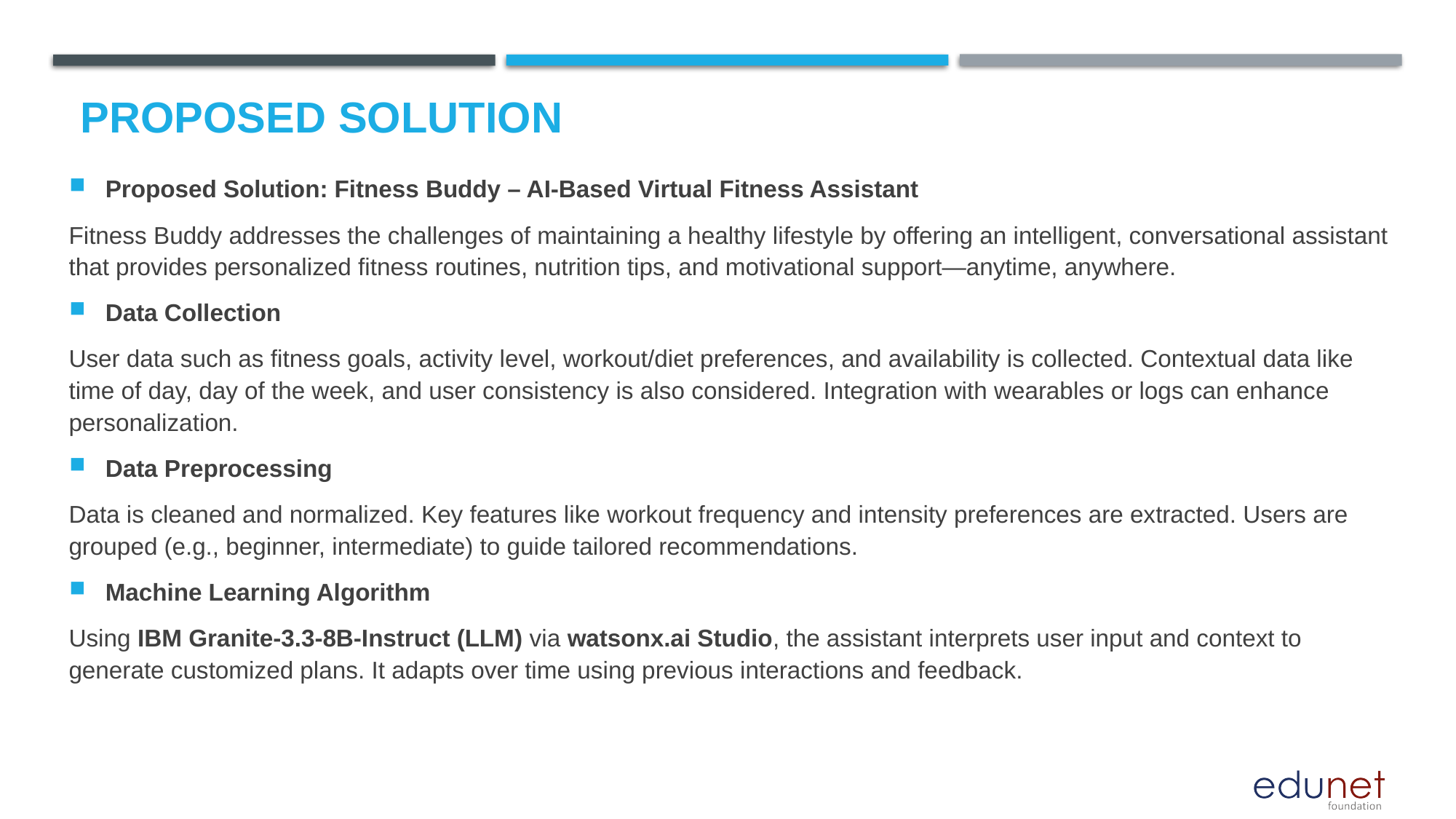

# Proposed Solution
Proposed Solution: Fitness Buddy – AI-Based Virtual Fitness Assistant
Fitness Buddy addresses the challenges of maintaining a healthy lifestyle by offering an intelligent, conversational assistant that provides personalized fitness routines, nutrition tips, and motivational support—anytime, anywhere.
Data Collection
User data such as fitness goals, activity level, workout/diet preferences, and availability is collected. Contextual data like time of day, day of the week, and user consistency is also considered. Integration with wearables or logs can enhance personalization.
Data Preprocessing
Data is cleaned and normalized. Key features like workout frequency and intensity preferences are extracted. Users are grouped (e.g., beginner, intermediate) to guide tailored recommendations.
Machine Learning Algorithm
Using IBM Granite-3.3-8B-Instruct (LLM) via watsonx.ai Studio, the assistant interprets user input and context to generate customized plans. It adapts over time using previous interactions and feedback.